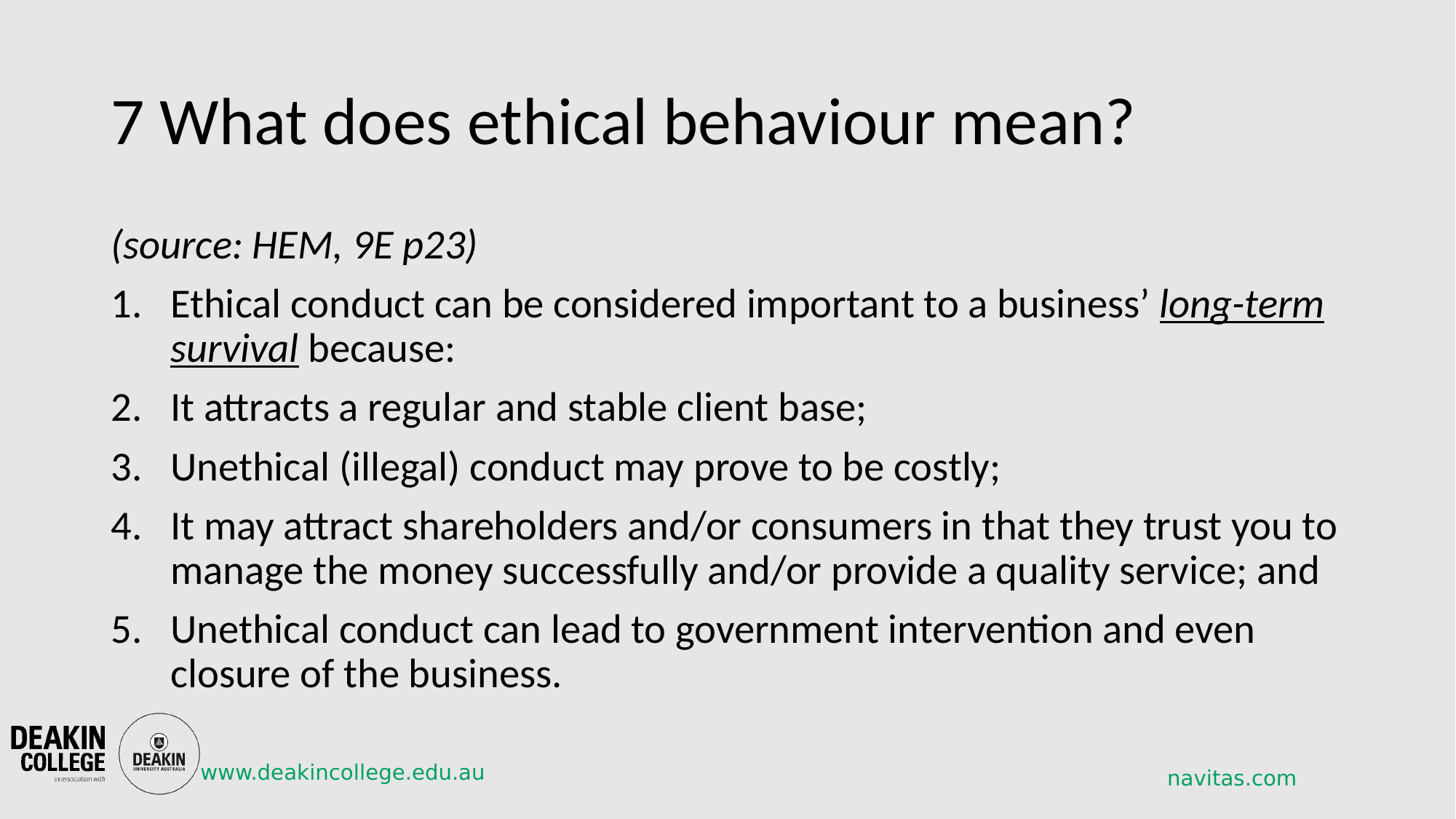

# 7 What does ethical behaviour mean?
(source: HEM, 9E p23)
Ethical conduct can be considered important to a business’ long-term survival because:
It attracts a regular and stable client base;
Unethical (illegal) conduct may prove to be costly;
It may attract shareholders and/or consumers in that they trust you to manage the money successfully and/or provide a quality service; and
Unethical conduct can lead to government intervention and even closure of the business.